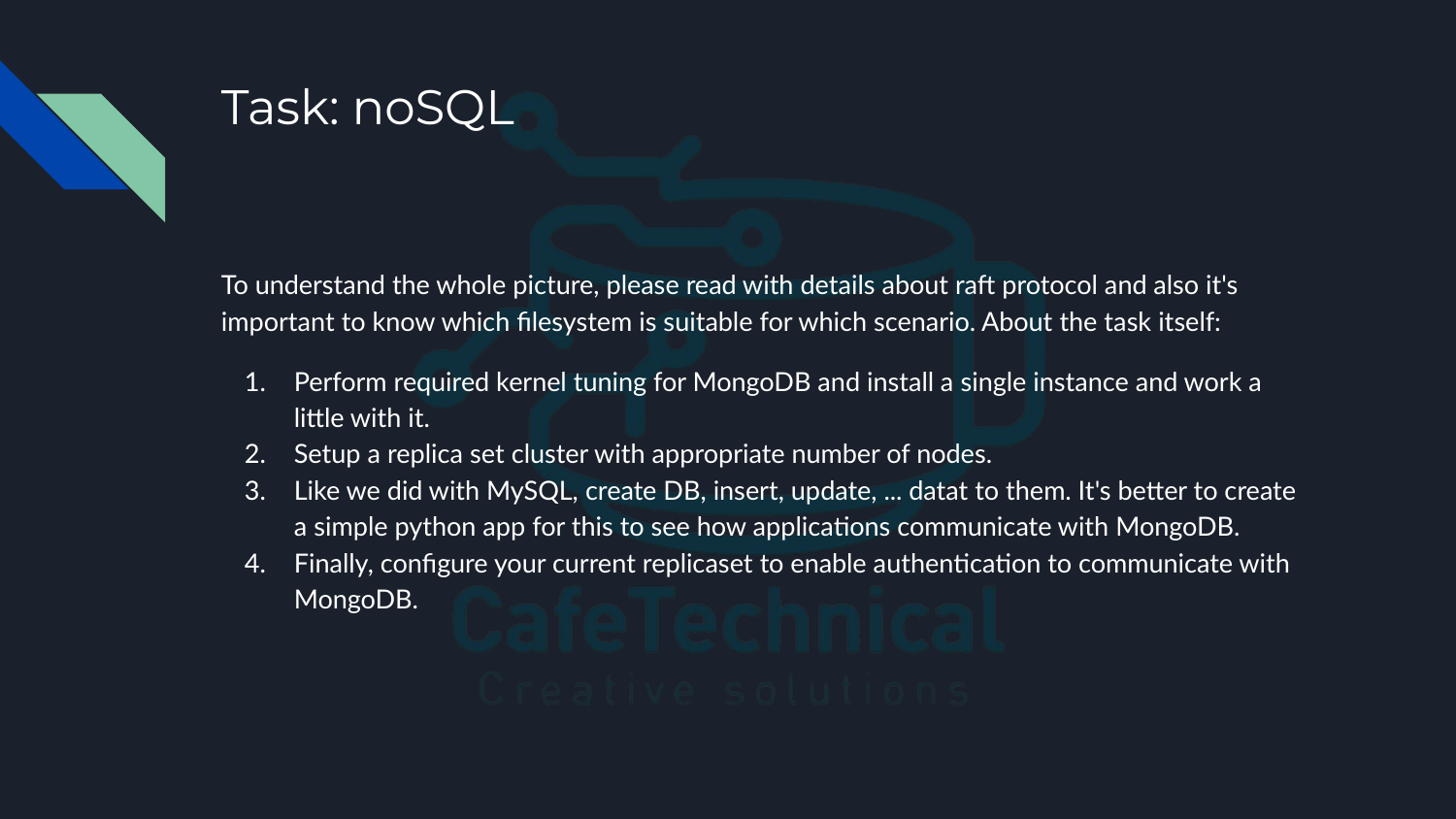

# Task: noSQL
To understand the whole picture, please read with details about raft protocol and also it's important to know which filesystem is suitable for which scenario. About the task itself:
Perform required kernel tuning for MongoDB and install a single instance and work a little with it.
Setup a replica set cluster with appropriate number of nodes.
Like we did with MySQL, create DB, insert, update, ... datat to them. It's better to create a simple python app for this to see how applications communicate with MongoDB.
Finally, configure your current replicaset to enable authentication to communicate with MongoDB.